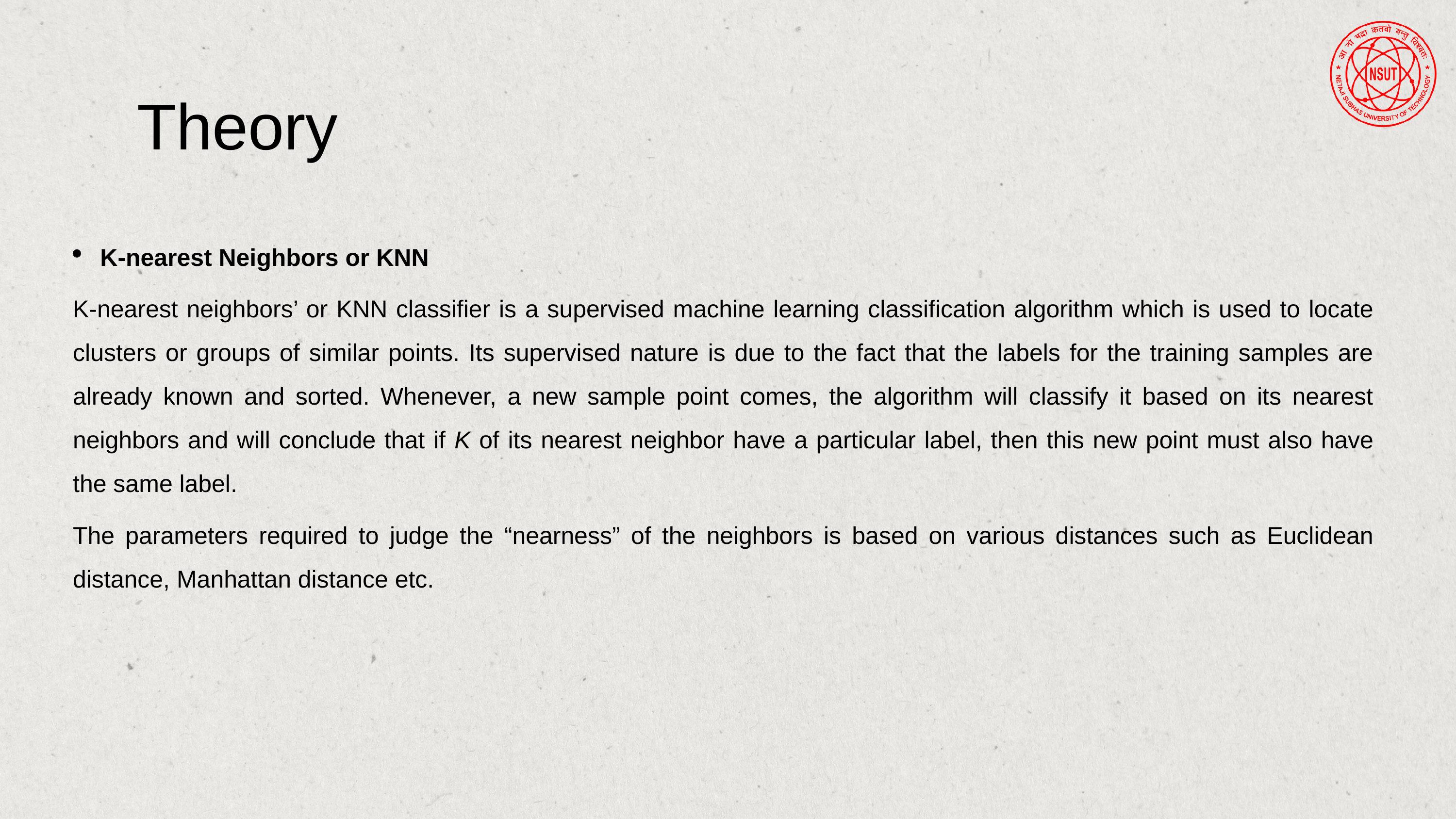

Theory

K-nearest Neighbors or KNN
K-nearest neighbors’ or KNN classifier is a supervised machine learning classification algorithm which is used to locate clusters or groups of similar points. Its supervised nature is due to the fact that the labels for the training samples are already known and sorted. Whenever, a new sample point comes, the algorithm will classify it based on its nearest neighbors and will conclude that if K of its nearest neighbor have a particular label, then this new point must also have the same label.
The parameters required to judge the “nearness” of the neighbors is based on various distances such as Euclidean distance, Manhattan distance etc.